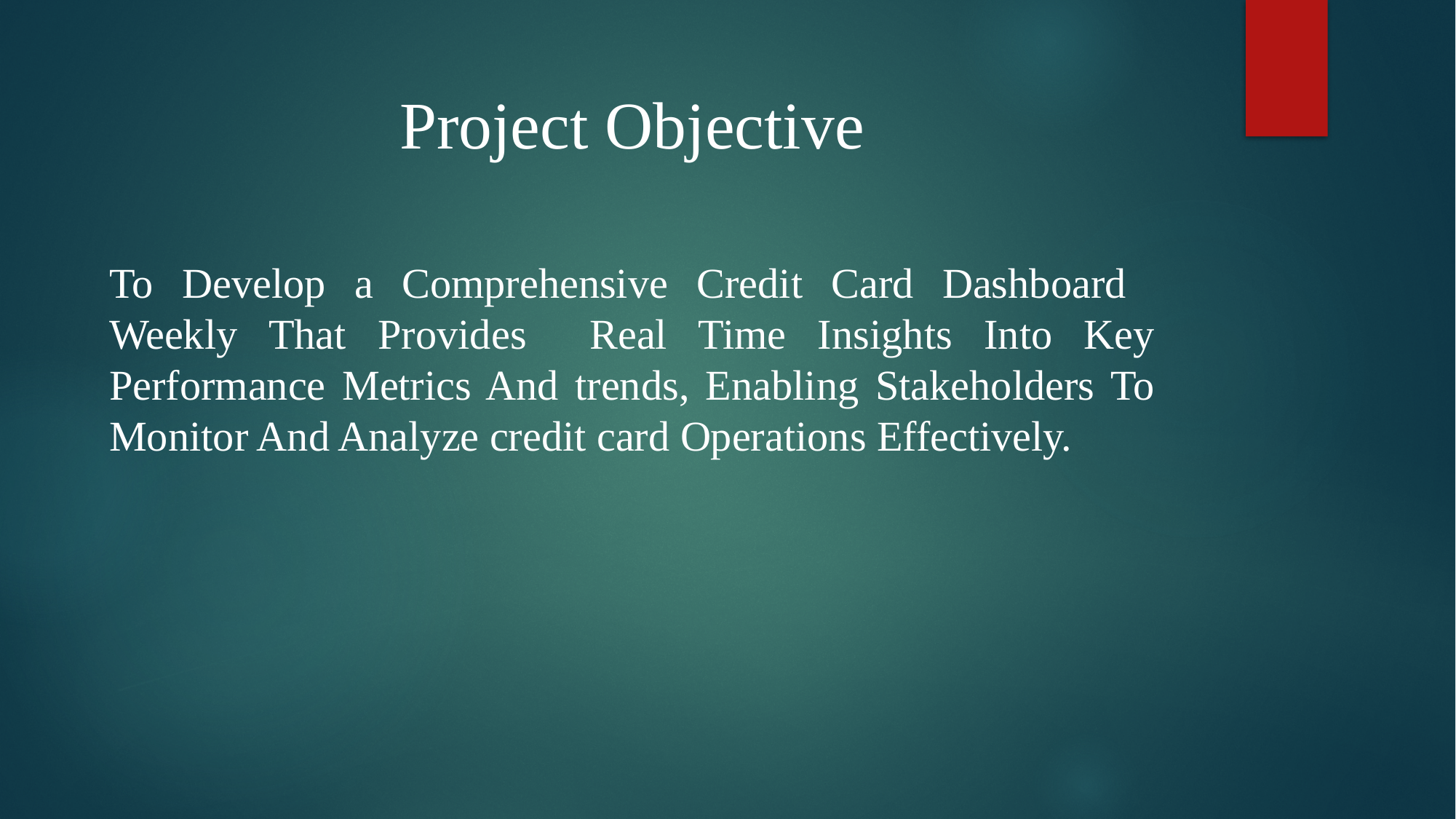

Project Objective

To Develop a Comprehensive Credit Card Dashboard  Weekly That Provides  Real Time Insights Into Key Performance Metrics And trends, Enabling Stakeholders To Monitor And Analyze credit card Operations Effectively.